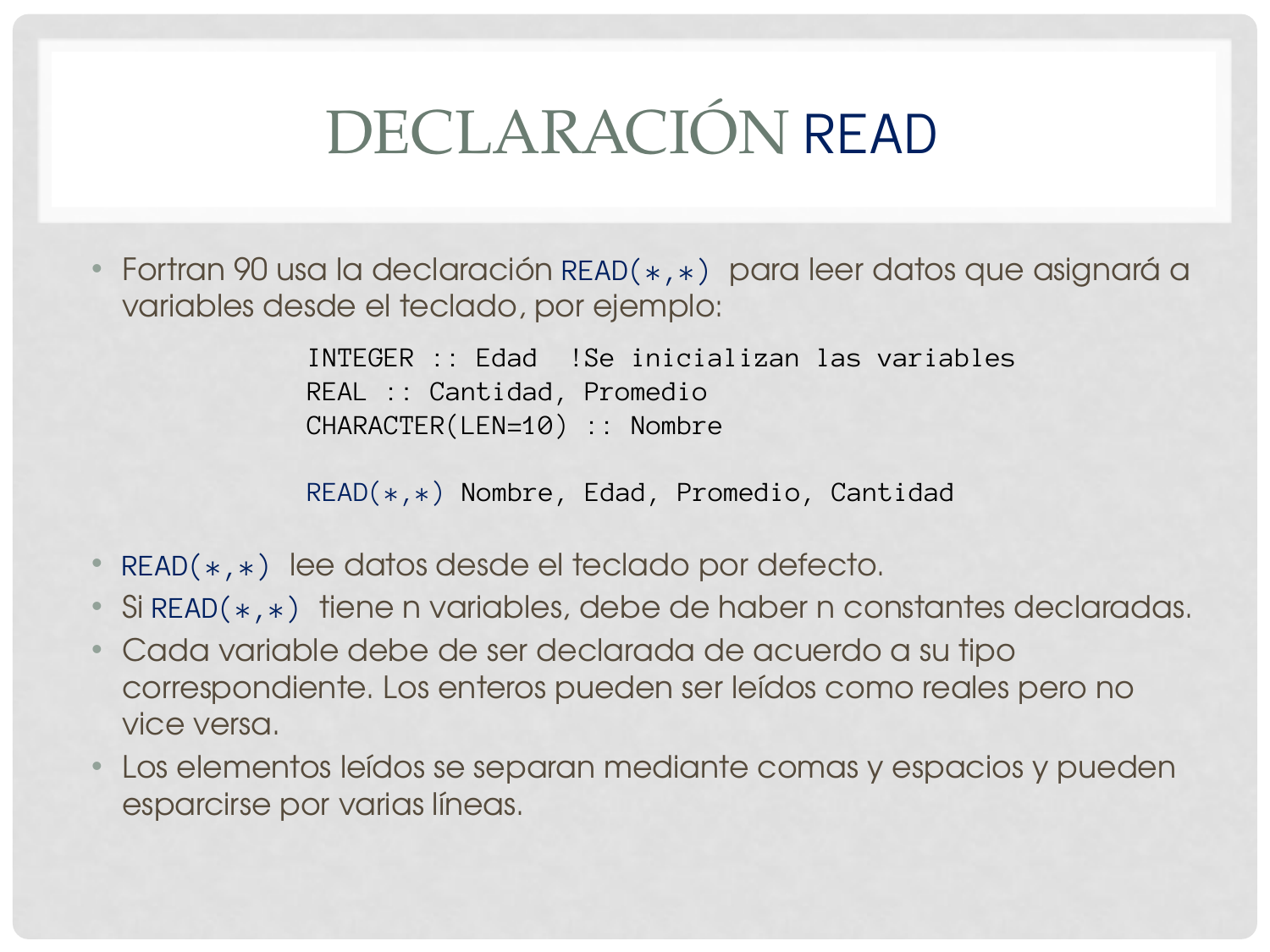

# Declaración READ
Fortran 90 usa la declaración READ(*,*) para leer datos que asignará a variables desde el teclado, por ejemplo:

READ(*,*) lee datos desde el teclado por defecto.
Si READ(*,*) tiene n variables, debe de haber n constantes declaradas.
Cada variable debe de ser declarada de acuerdo a su tipo correspondiente. Los enteros pueden ser leídos como reales pero no vice versa.
Los elementos leídos se separan mediante comas y espacios y pueden esparcirse por varias líneas.

INTEGER :: Edad  !Se inicializan las variables
REAL :: Cantidad, Promedio
CHARACTER(LEN=10) :: Nombre

READ(*,*) Nombre, Edad, Promedio, Cantidad